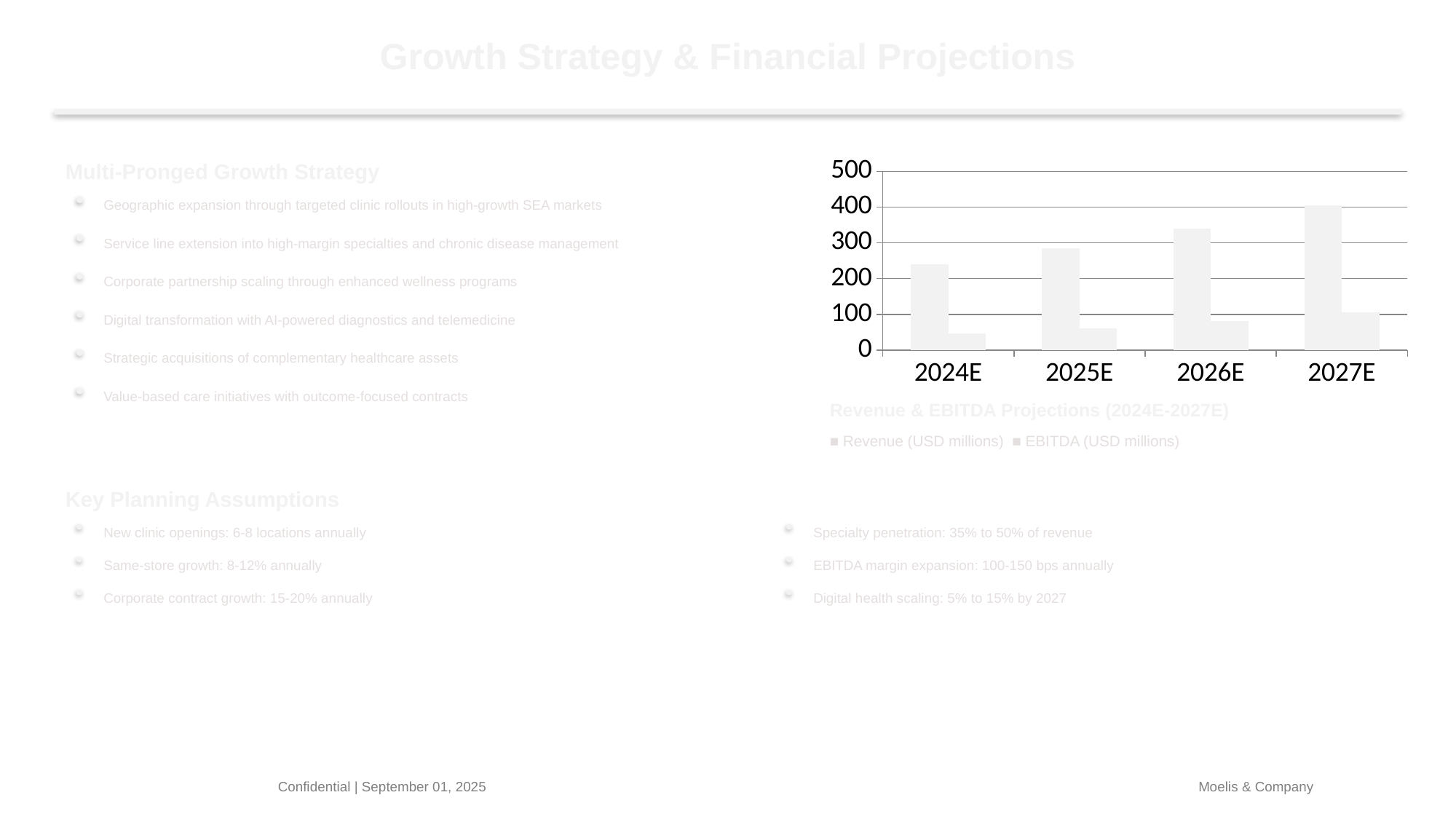

Growth Strategy & Financial Projections

Multi-Pronged Growth Strategy

### Chart

| Category | Revenue (USD millions) | EBITDA (USD millions) |
|---|---|---|
| 2024E | 240.0 | 47.0 |
| 2025E | 285.0 | 62.0 |
| 2026E | 340.0 | 81.0 |
| 2027E | 405.0 | 105.0 |
Geographic expansion through targeted clinic rollouts in high-growth SEA markets

Service line extension into high-margin specialties and chronic disease management

Corporate partnership scaling through enhanced wellness programs

Digital transformation with AI-powered diagnostics and telemedicine

Strategic acquisitions of complementary healthcare assets

Value-based care initiatives with outcome-focused contracts

Revenue & EBITDA Projections (2024E-2027E)
■ Revenue (USD millions)  ■ EBITDA (USD millions)
Key Planning Assumptions
New clinic openings: 6-8 locations annually
Specialty penetration: 35% to 50% of revenue

Same-store growth: 8-12% annually
EBITDA margin expansion: 100-150 bps annually

Corporate contract growth: 15-20% annually
Digital health scaling: 5% to 15% by 2027

Confidential | September 01, 2025
Moelis & Company